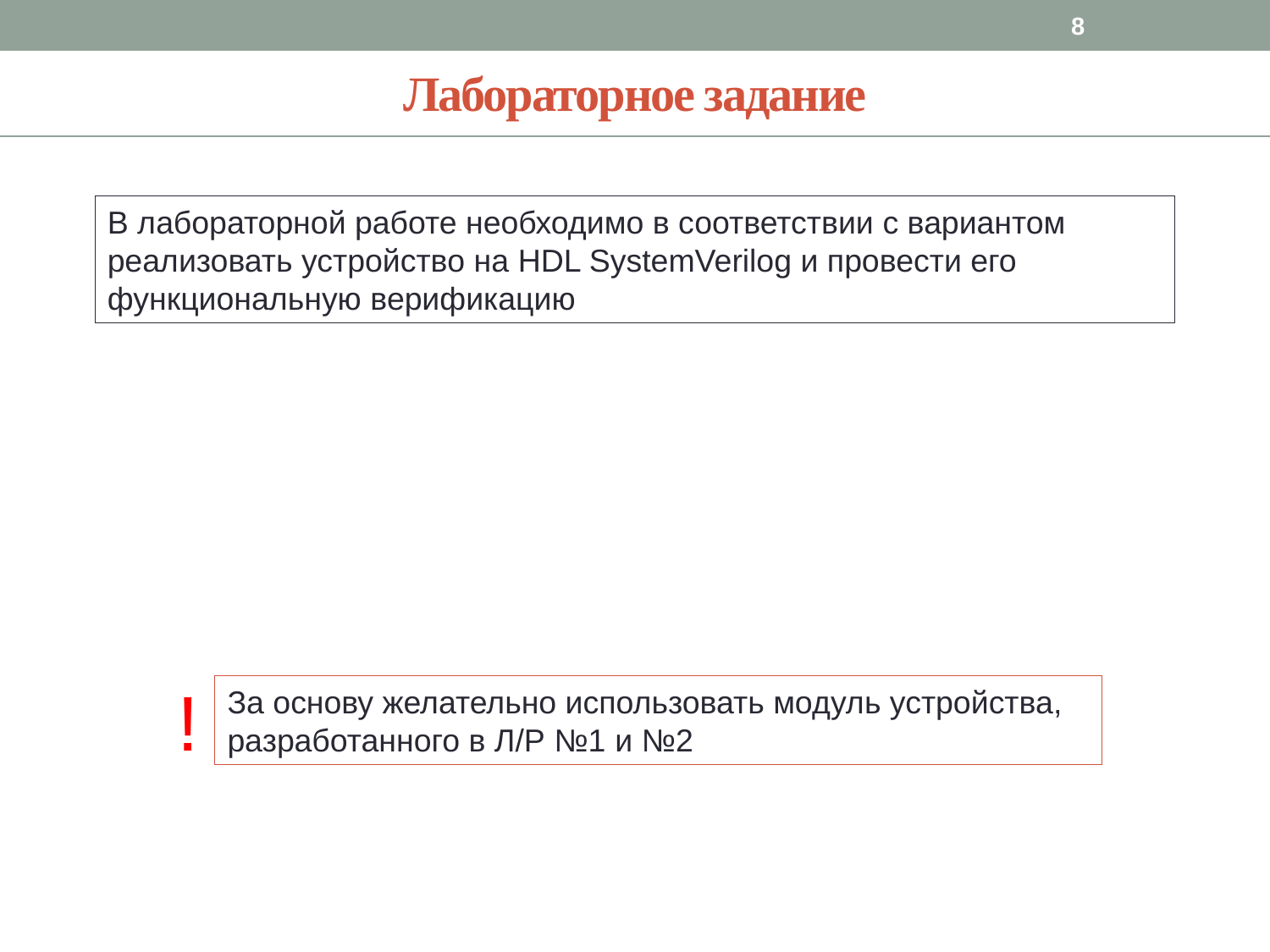

8
Лабораторное задание
В лабораторной работе необходимо в соответствии с вариантом реализовать устройство на HDL SystemVerilog и провести его функциональную верификацию
!
За основу желательно использовать модуль устройства, разработанного в Л/Р №1 и №2